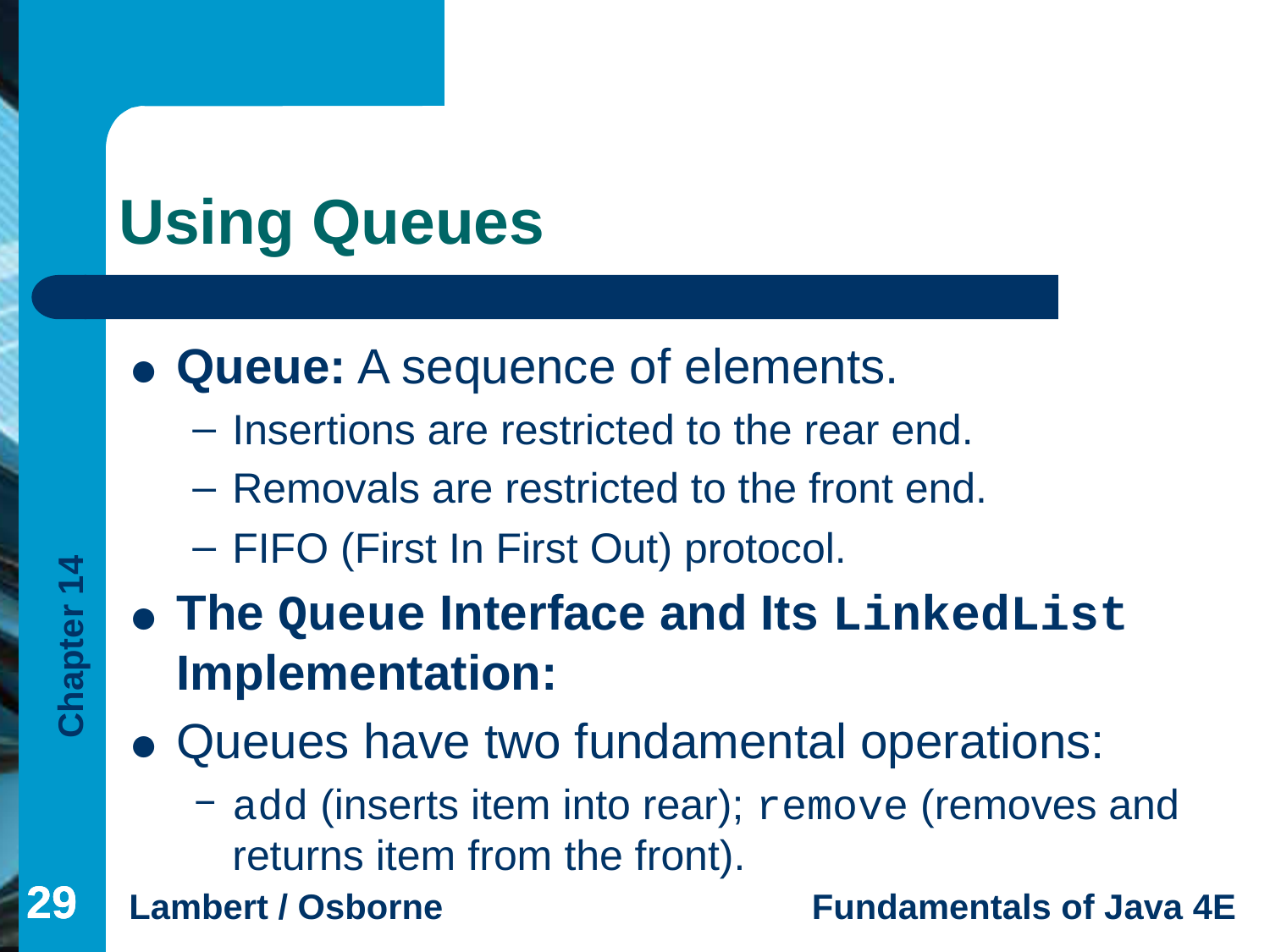

# Using Queues
Queue: A sequence of elements.
Insertions are restricted to the rear end.
Removals are restricted to the front end.
FIFO (First In First Out) protocol.
The Queue Interface and Its LinkedList Implementation:
Queues have two fundamental operations:
add (inserts item into rear); remove (removes and returns item from the front).
29
29
29